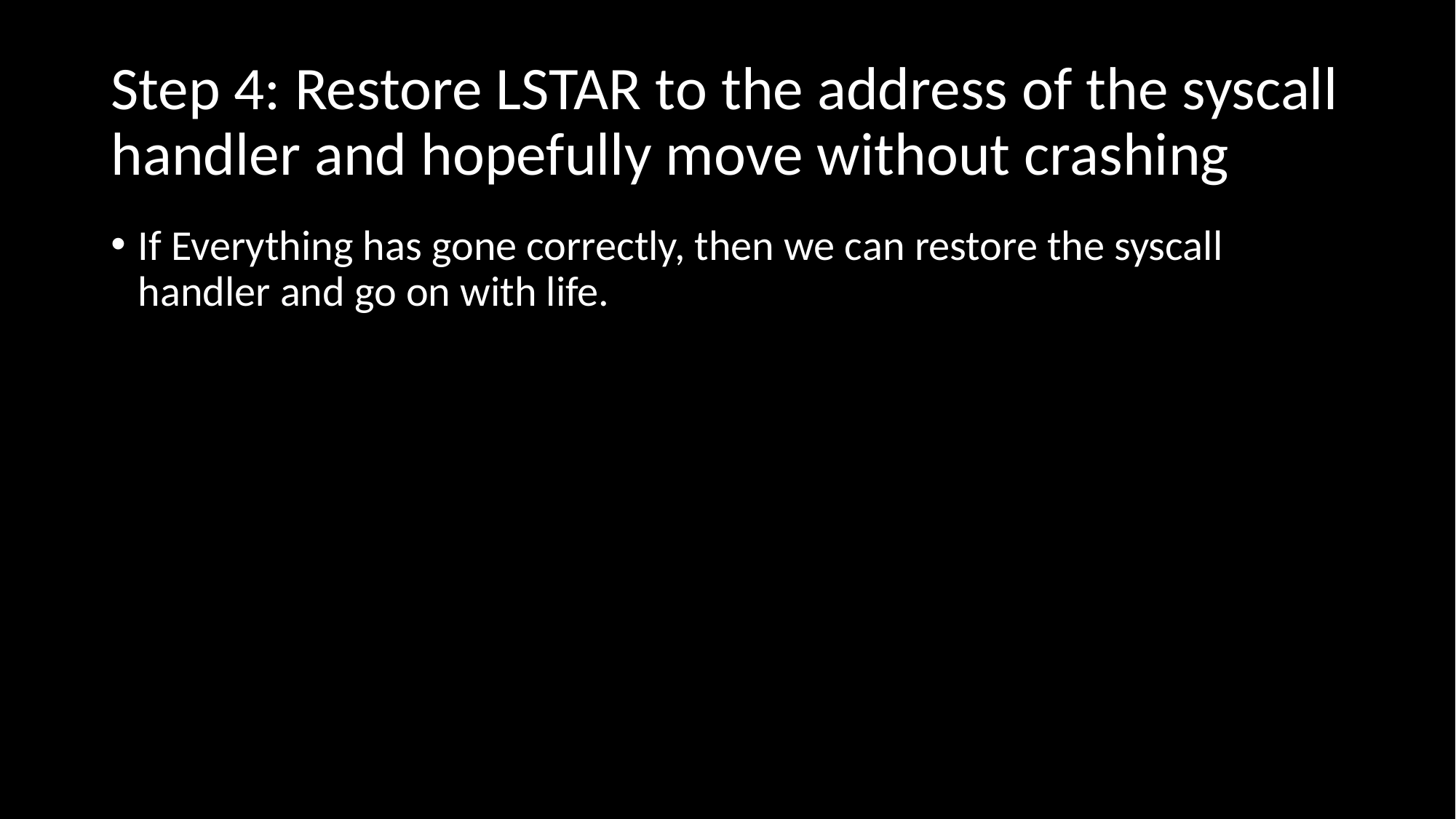

# Step 4: Restore LSTAR to the address of the syscall handler and hopefully move without crashing
If Everything has gone correctly, then we can restore the syscall handler and go on with life.